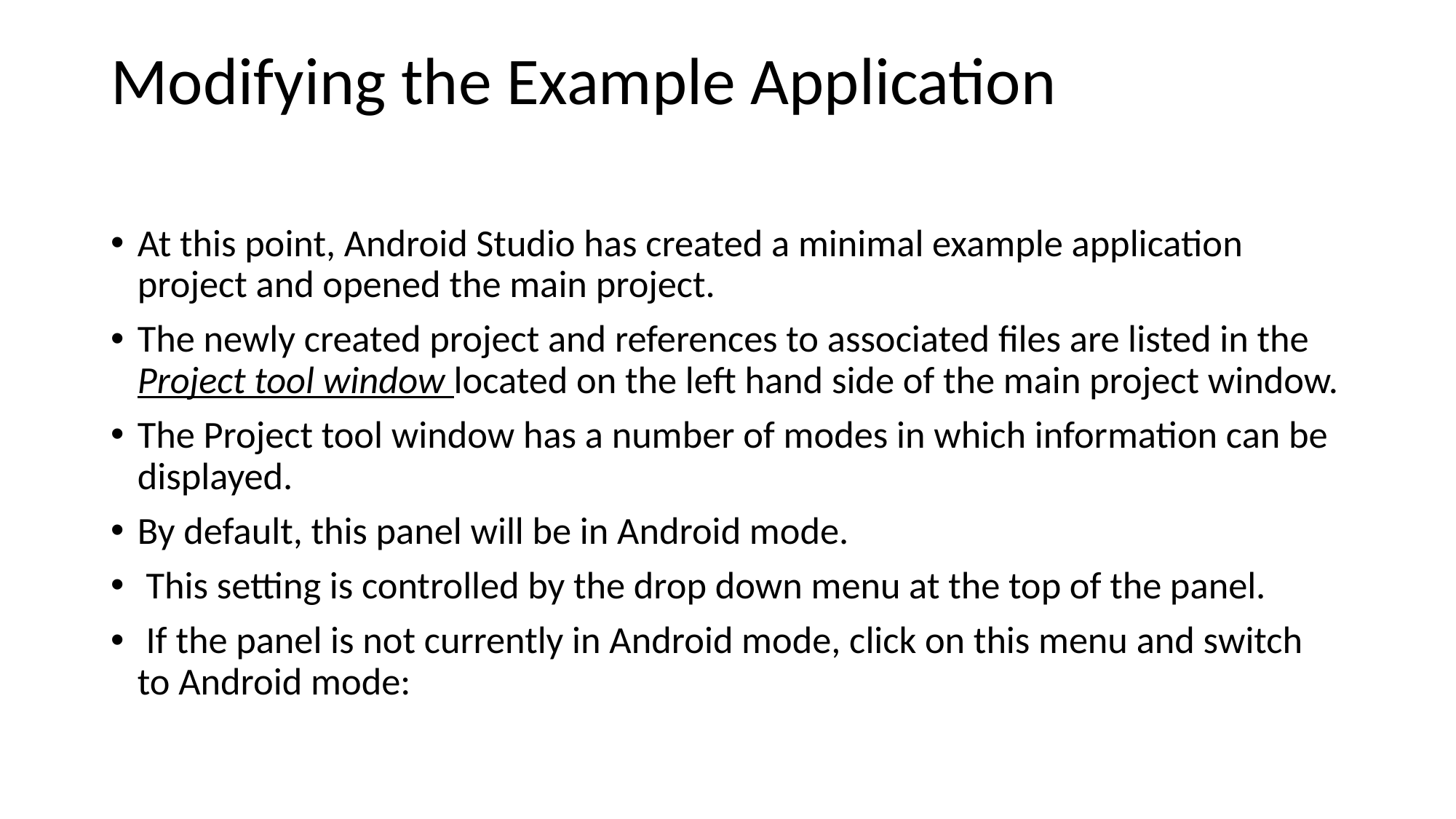

# Modifying the Example Application
At this point, Android Studio has created a minimal example application project and opened the main project.
The newly created project and references to associated files are listed in the Project tool window located on the left hand side of the main project window.
The Project tool window has a number of modes in which information can be displayed.
By default, this panel will be in Android mode.
 This setting is controlled by the drop down menu at the top of the panel.
 If the panel is not currently in Android mode, click on this menu and switch to Android mode: